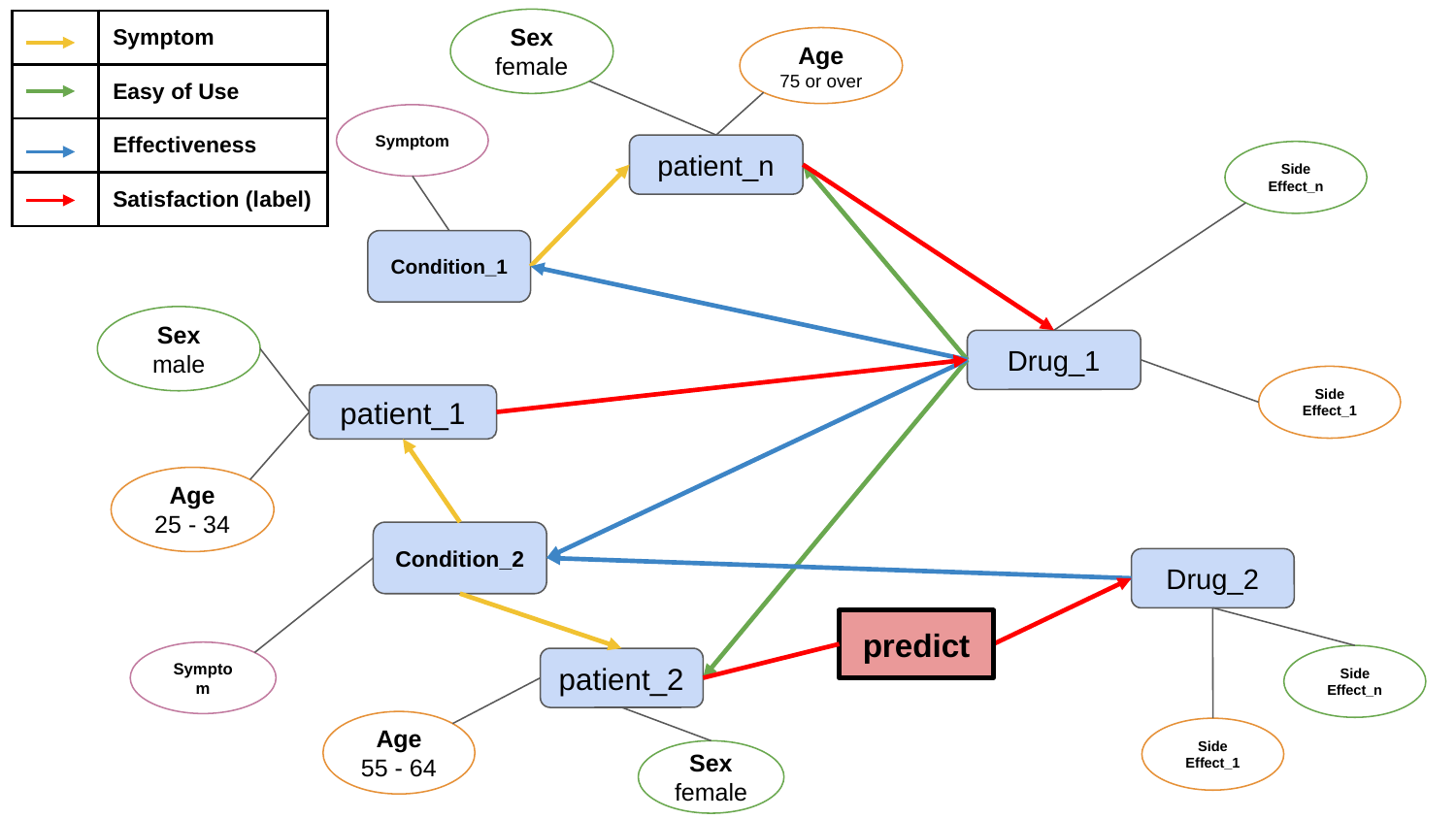

Sex
female
|  | Symptom |
| --- | --- |
|  | Easy of Use |
|  | Effectiveness |
|  | Satisfaction (label) |
Age
75 or over
Symptom
patient_n
Side
Effect_n
Condition_1
Sex
male
Drug_1
Side
Effect_1
patient_1
Age
25 - 34
Condition_2
Drug_2
predict
Symptom
Side
Effect_n
patient_2
Age
55 - 64
Side
Effect_1
Sex
female